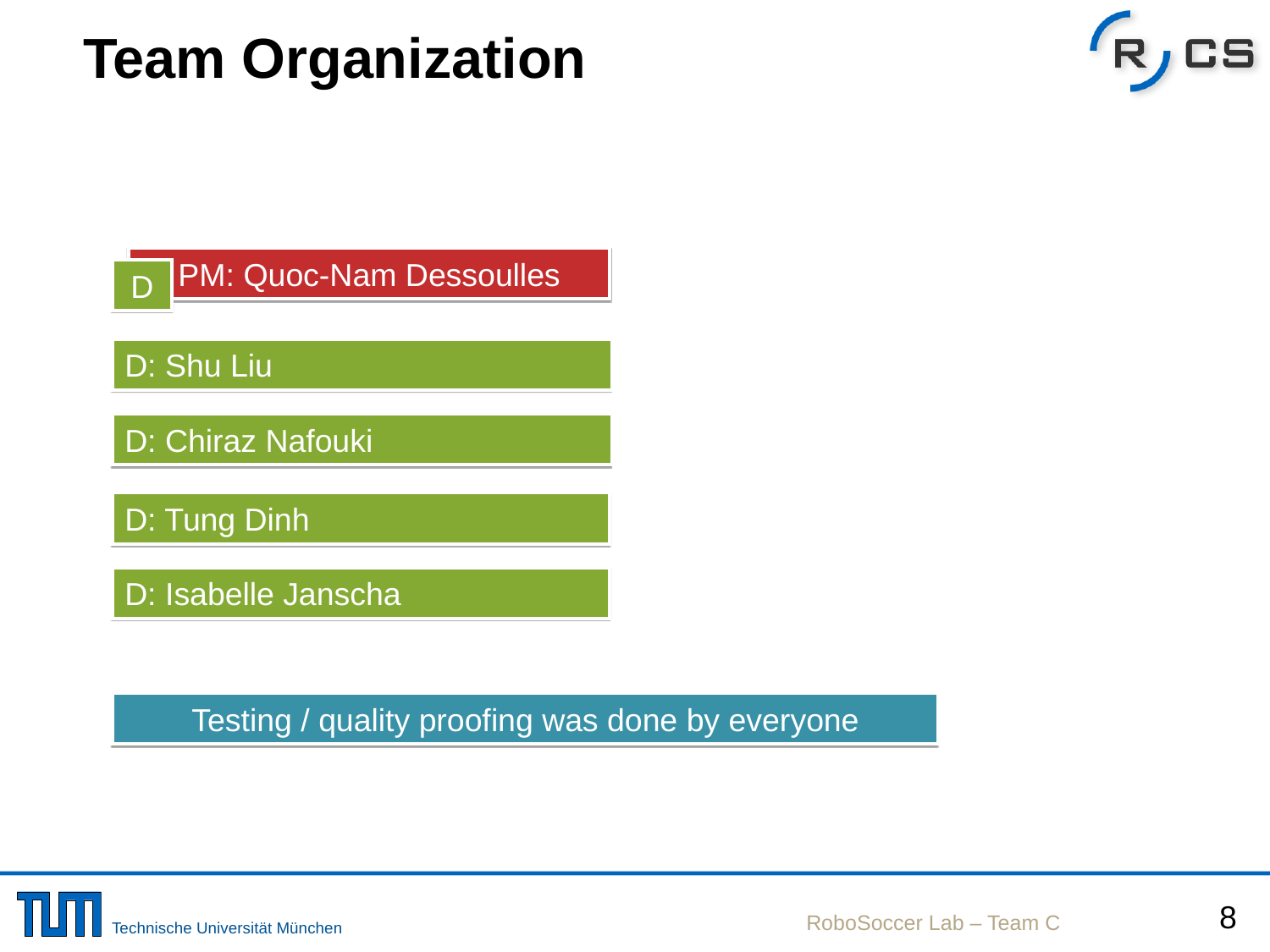

Team Organization
PM: Quoc-Nam Dessoulles
D: Chiraz Nafouki
D: Tung Dinh
D: Isabelle Janscha
D
D: Shu Liu
Testing / quality proofing was done by everyone

RoboSoccer Lab – Team C
8